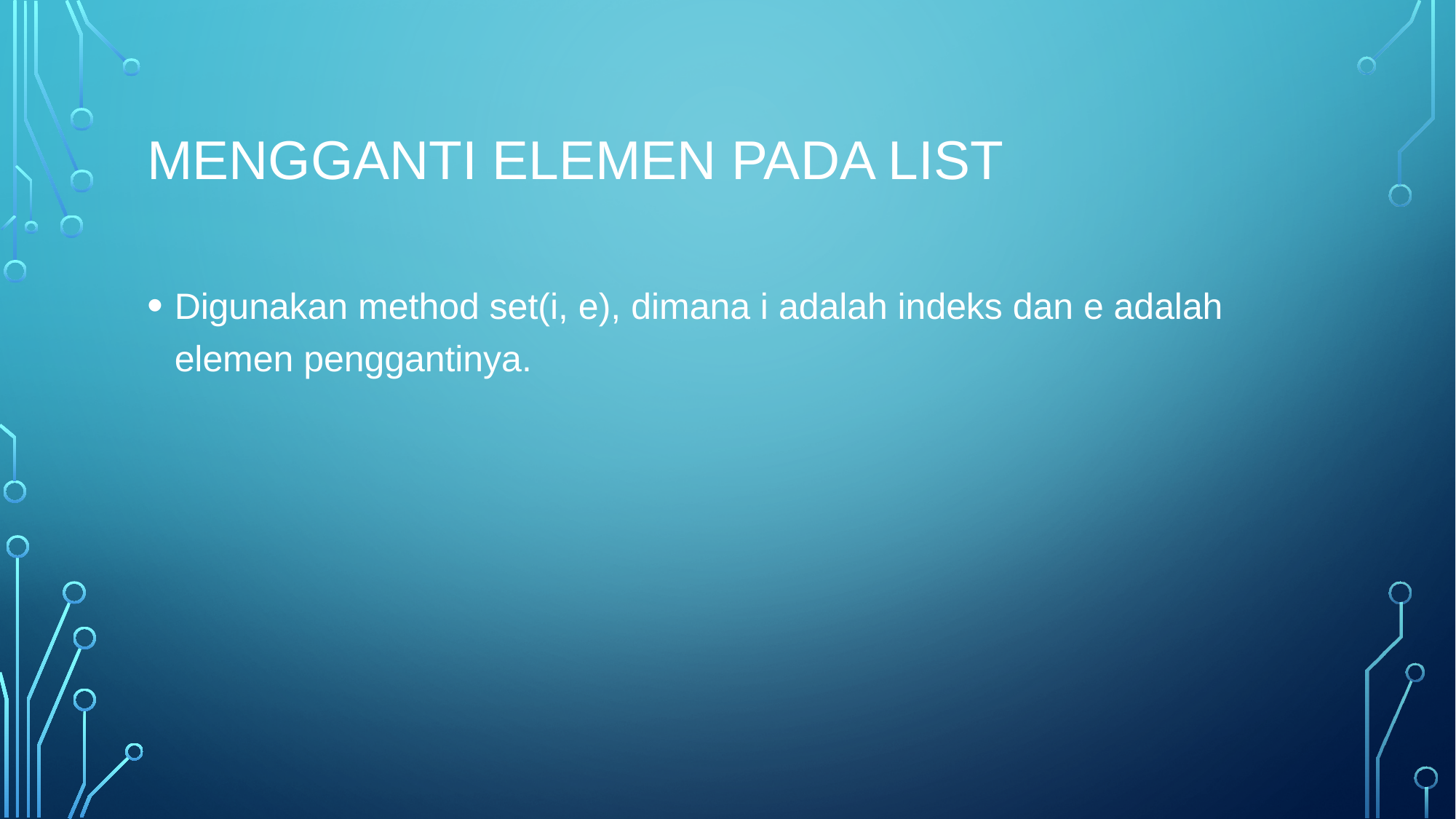

# Mengganti elemen pada list
Digunakan method set(i, e), dimana i adalah indeks dan e adalah elemen penggantinya.